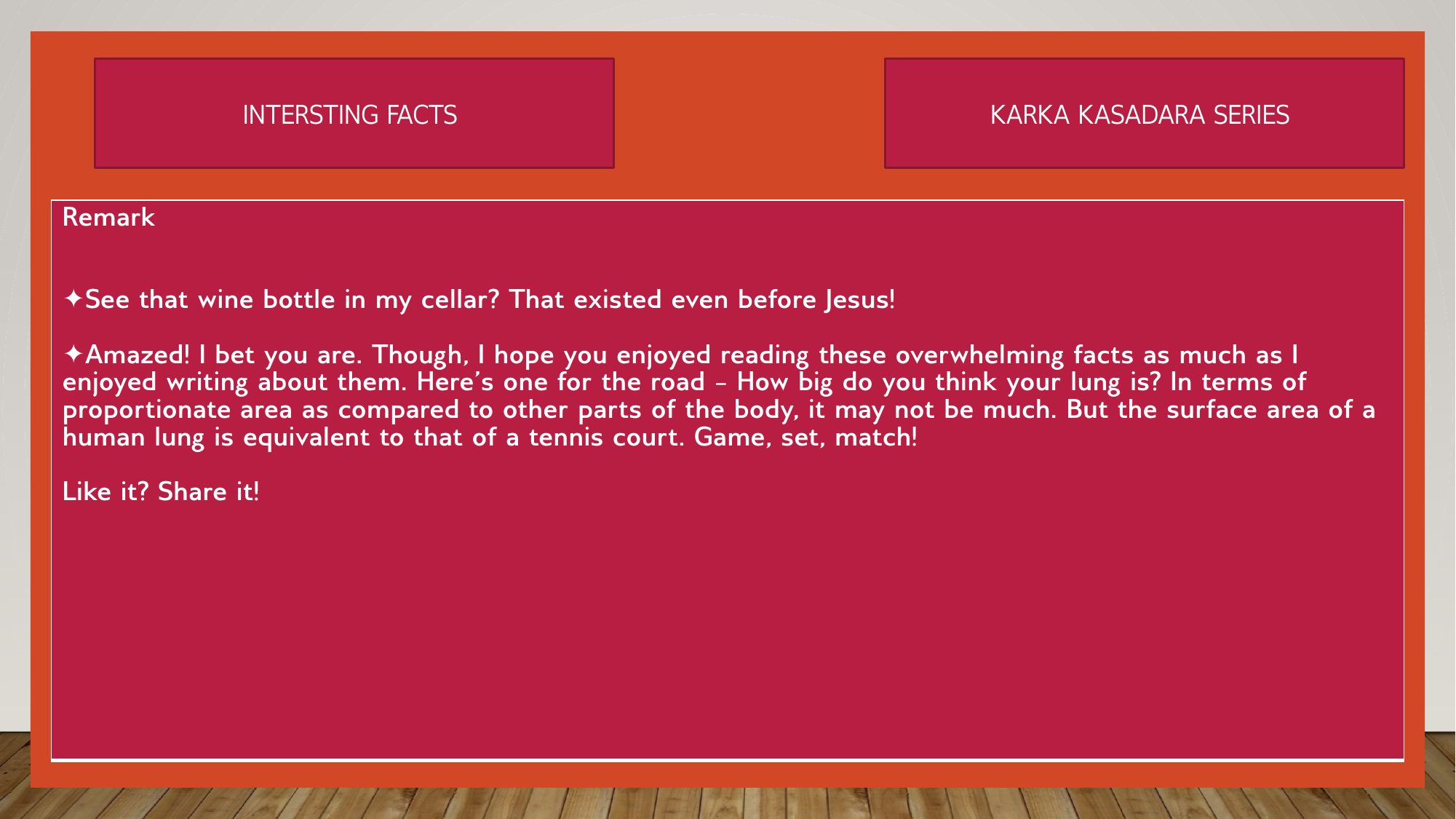

INTERSTING FACTS
KARKA KASADARA SERIES
| Remark ✦See that wine bottle in my cellar? That existed even before Jesus! ✦Amazed! I bet you are. Though, I hope you enjoyed reading these overwhelming facts as much as I enjoyed writing about them. Here’s one for the road – How big do you think your lung is? In terms of proportionate area as compared to other parts of the body, it may not be much. But the surface area of a human lung is equivalent to that of a tennis court. Game, set, match! Like it? Share it! |
| --- |